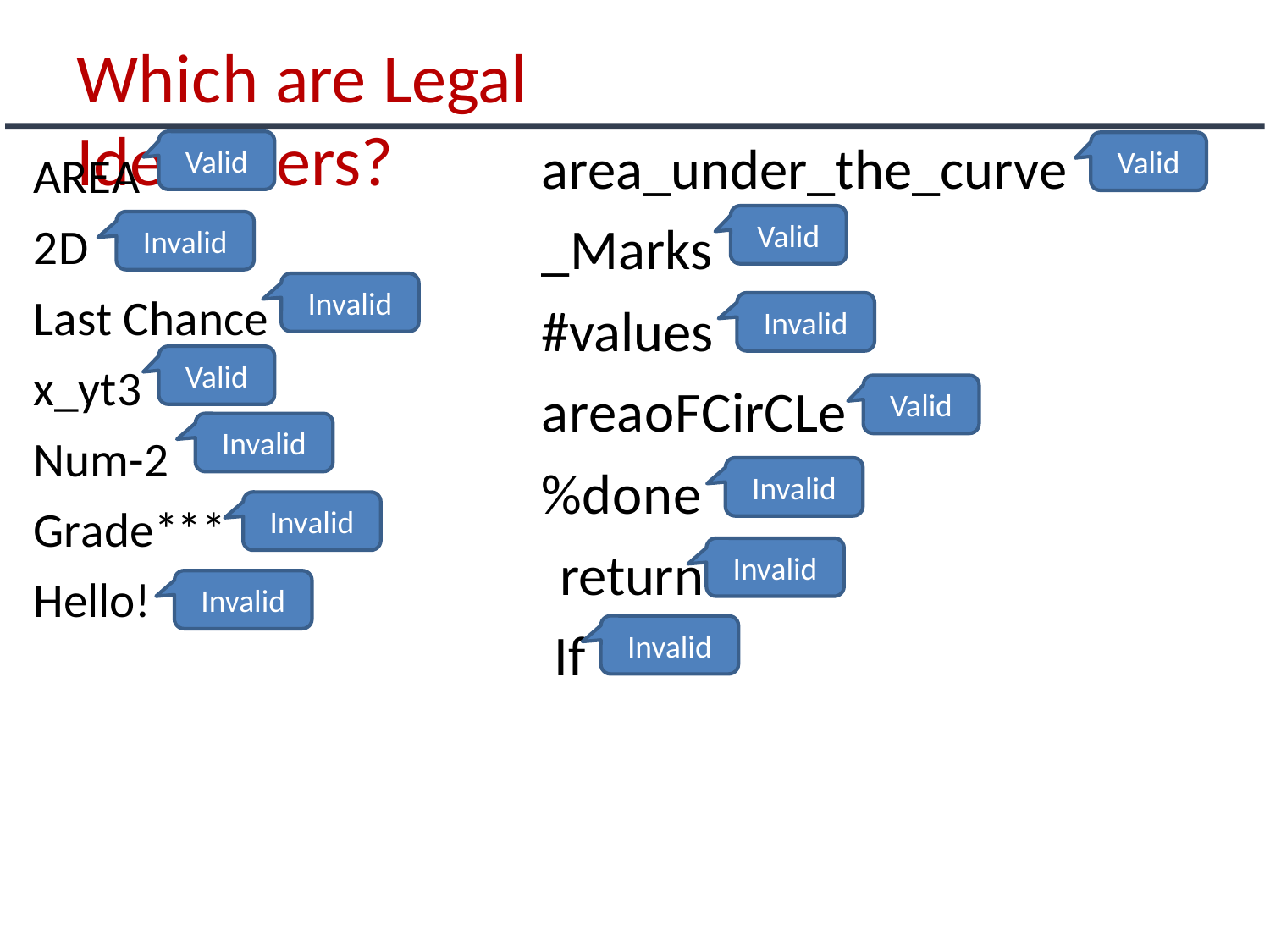

# Which are Legal Identifiers?
area_under_the_curve
_Marks
#values  areaoFCirCLe
%done  return  If

AREA  2D
Last Chance  x_yt3
Num-2  Grade***  Hello!
Valid
Valid
Valid
Invalid
Invalid
Invalid
Valid
Valid
Invalid
Invalid
Invalid
Invalid
Invalid
Invalid